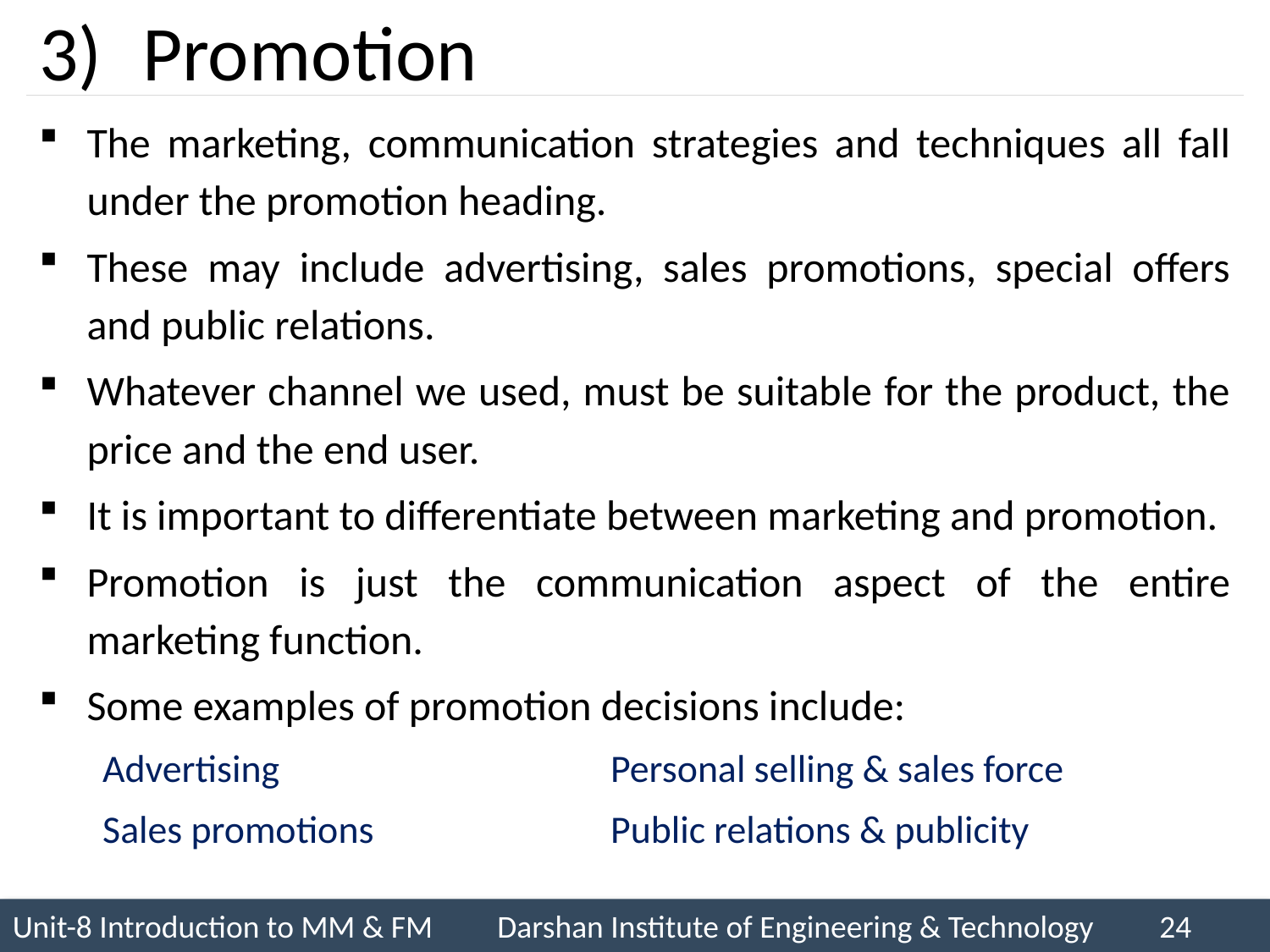

# Promotion
The marketing, communication strategies and techniques all fall under the promotion heading.
These may include advertising, sales promotions, special offers and public relations.
Whatever channel we used, must be suitable for the product, the price and the end user.
It is important to differentiate between marketing and promotion.
Promotion is just the communication aspect of the entire marketing function.
Some examples of promotion decisions include:
Advertising			Personal selling & sales force
Sales promotions		Public relations & publicity